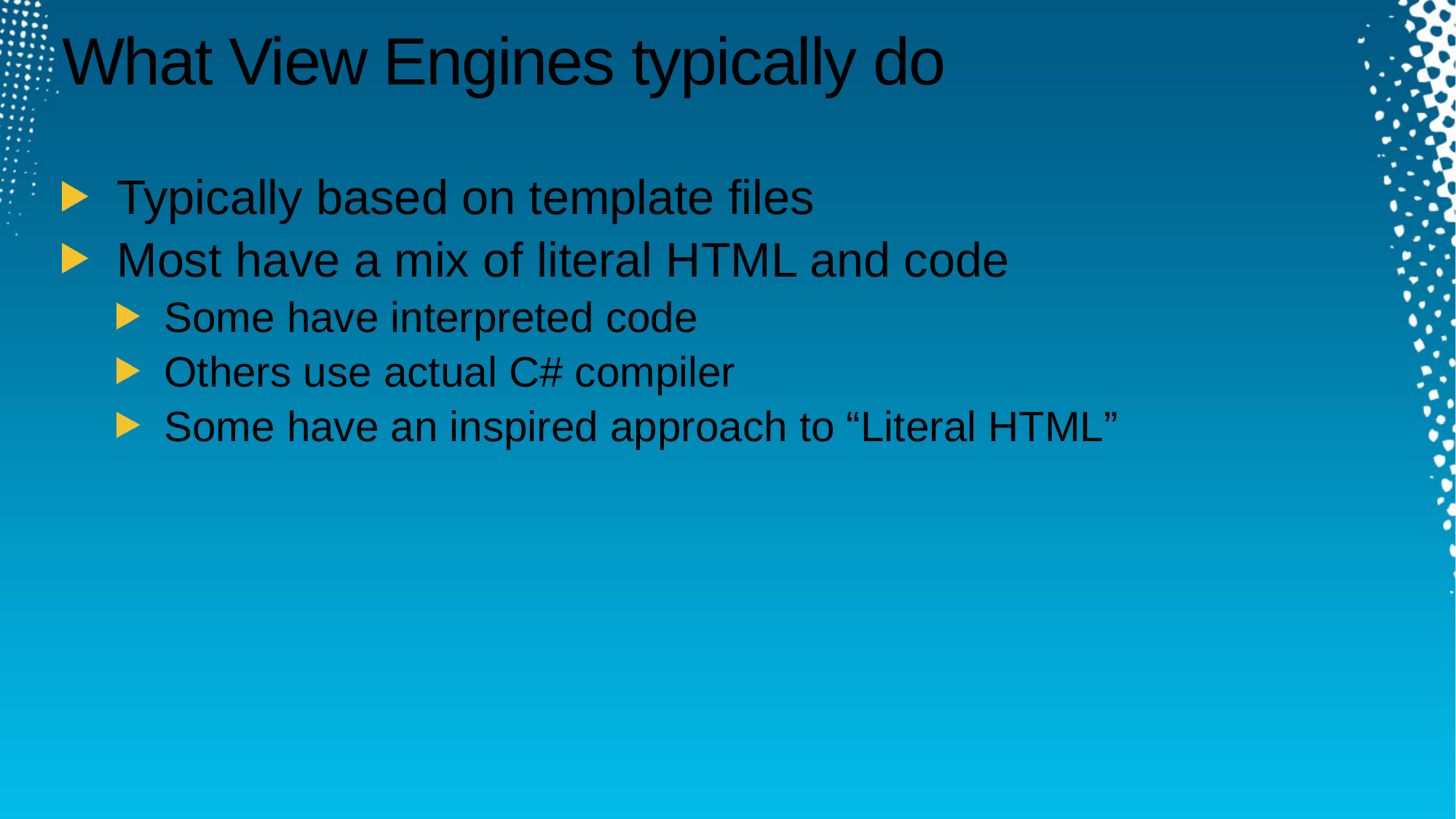

# What View Engines typically do
Typically based on template files
Most have a mix of literal HTML and code
Some have interpreted code
Others use actual C# compiler
Some have an inspired approach to “Literal HTML”